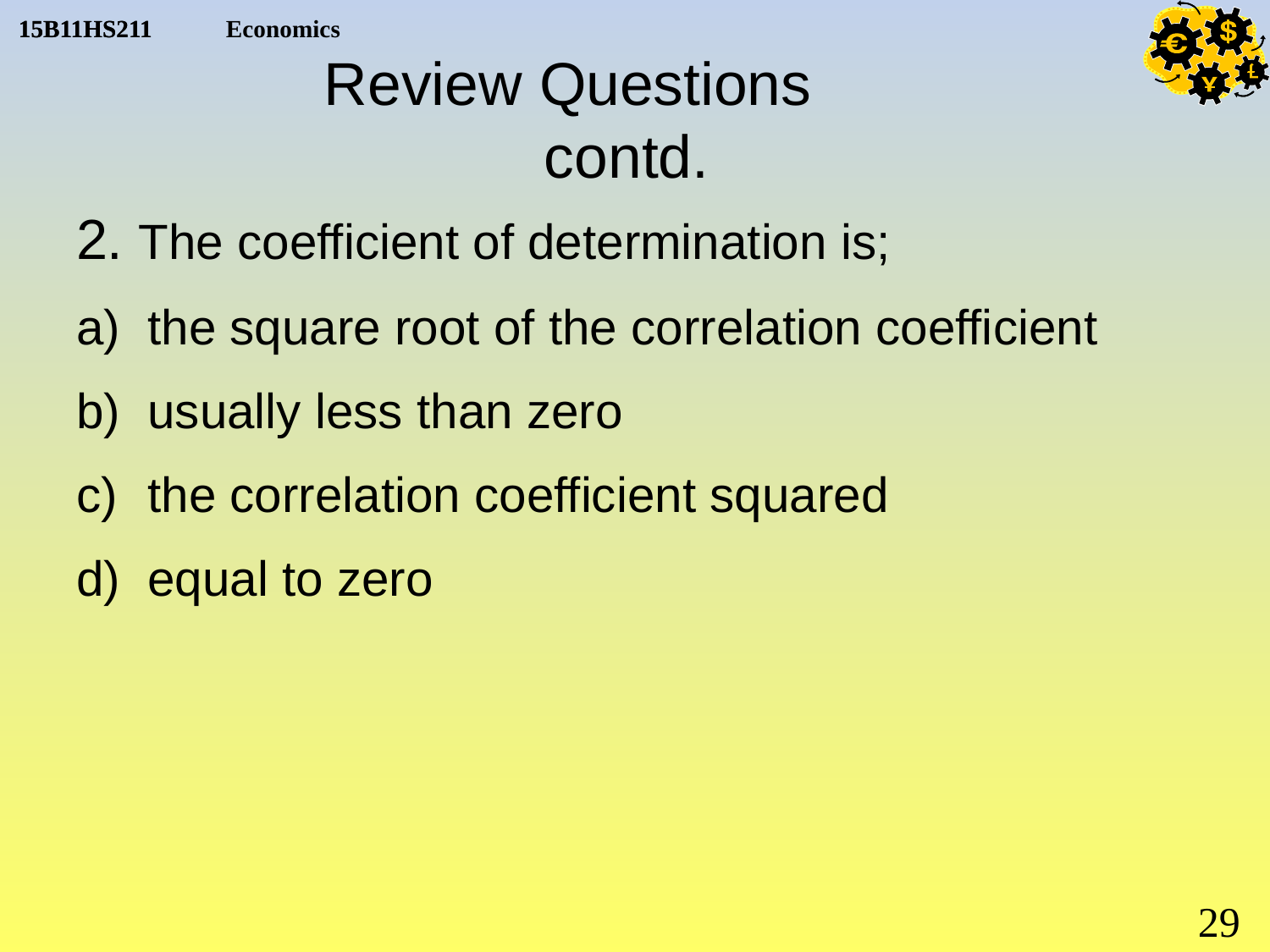

# Review Questions contd.
2. The coefficient of determination is;
the square root of the correlation coefficient
usually less than zero
the correlation coefficient squared
equal to zero